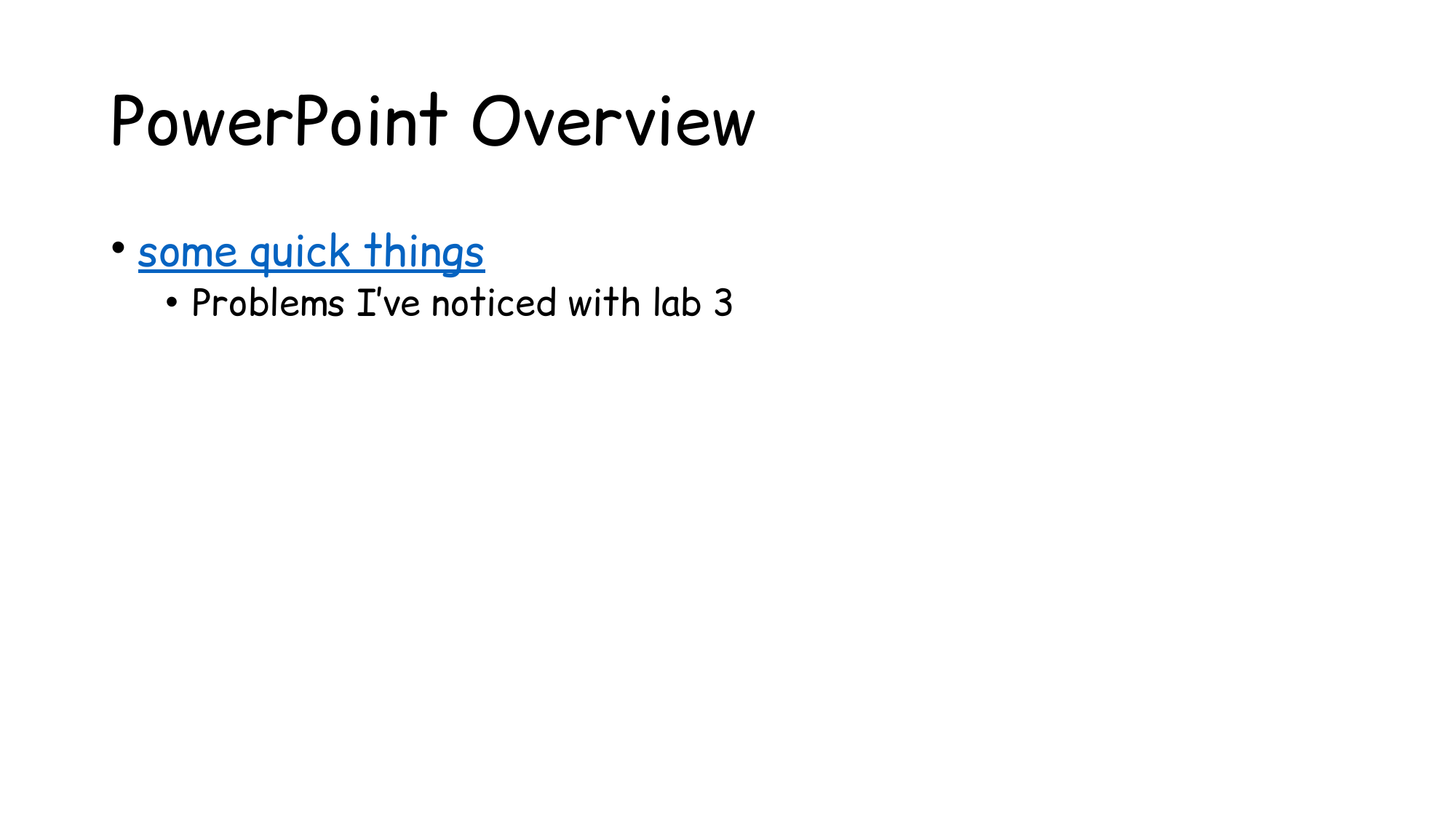

# PowerPoint Overview
some quick things
Problems I’ve noticed with lab 3